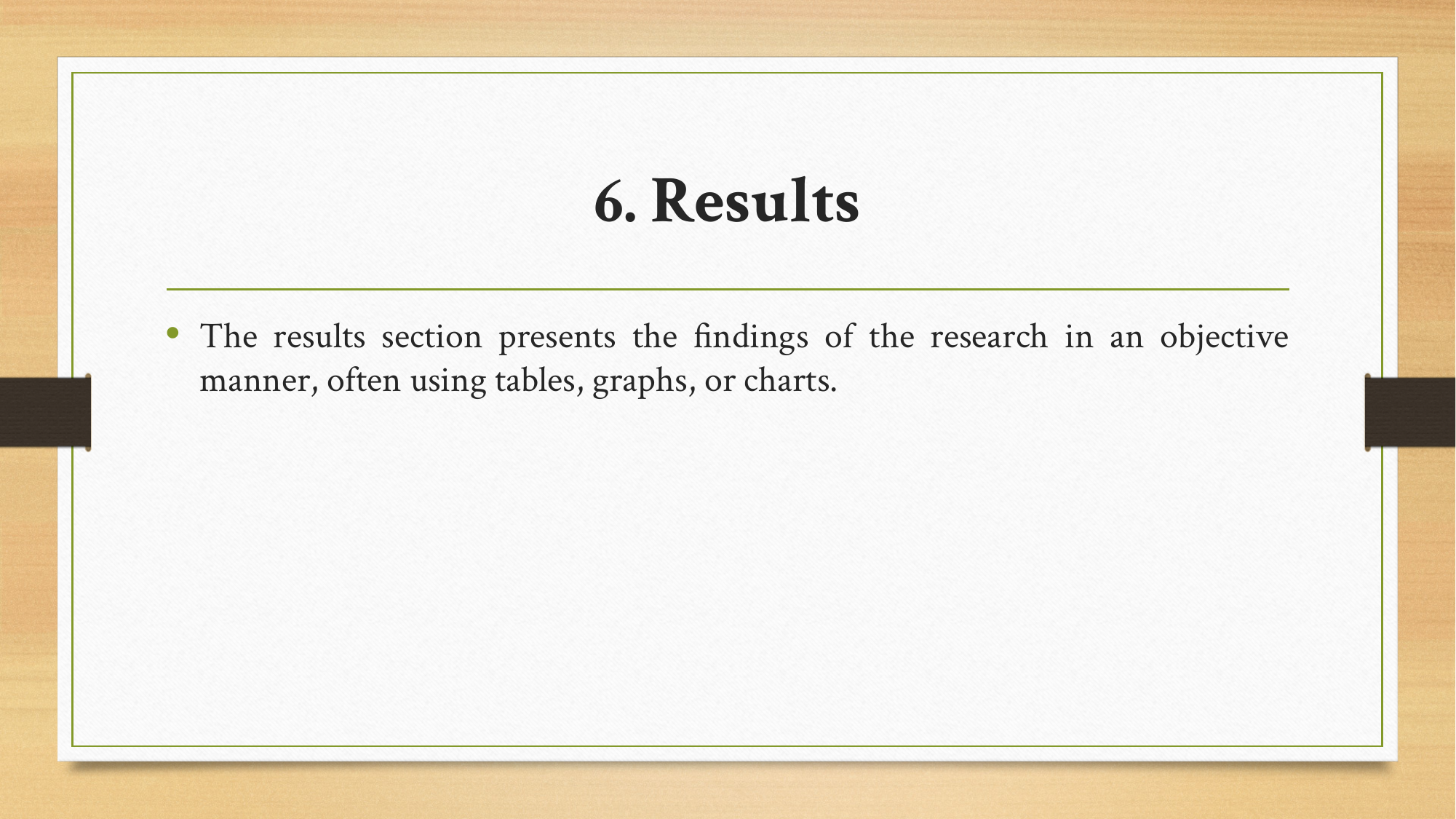

# 6. Results
The results section presents the findings of the research in an objective manner, often using tables, graphs, or charts.